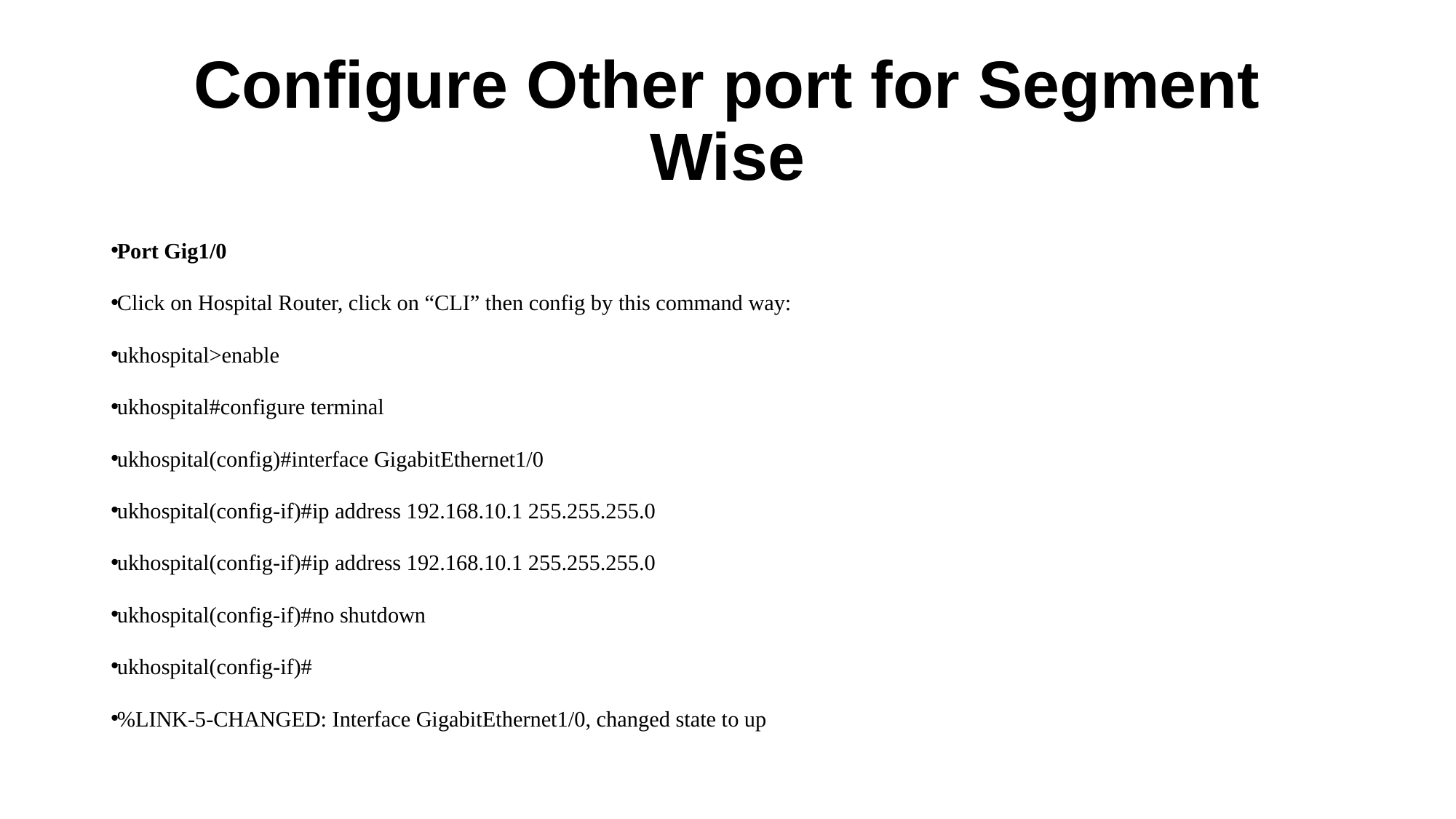

# Configure Other port for Segment Wise
Port Gig1/0
Click on Hospital Router, click on “CLI” then config by this command way:
ukhospital>enable
ukhospital#configure terminal
ukhospital(config)#interface GigabitEthernet1/0
ukhospital(config-if)#ip address 192.168.10.1 255.255.255.0
ukhospital(config-if)#ip address 192.168.10.1 255.255.255.0
ukhospital(config-if)#no shutdown
ukhospital(config-if)#
%LINK-5-CHANGED: Interface GigabitEthernet1/0, changed state to up